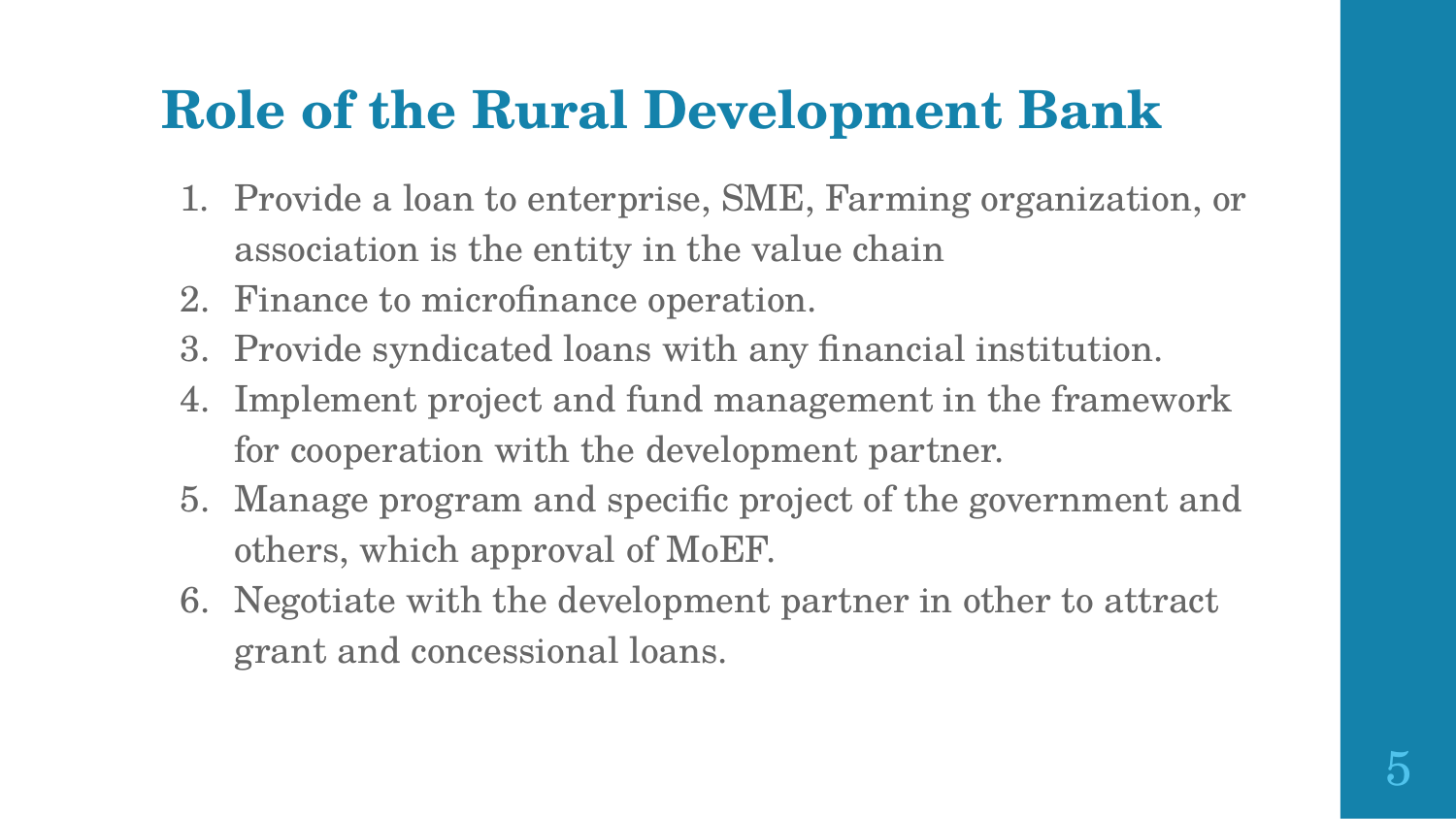

# Role of the Rural Development Bank

Provide a loan to enterprise, SME, Farming organization, or association is the entity in the value chain
Finance to microfinance operation.
Provide syndicated loans with any financial institution.
Implement project and fund management in the framework for cooperation with the development partner.
Manage program and specific project of the government and others, which approval of MoEF.
Negotiate with the development partner in other to attract grant and concessional loans.
5